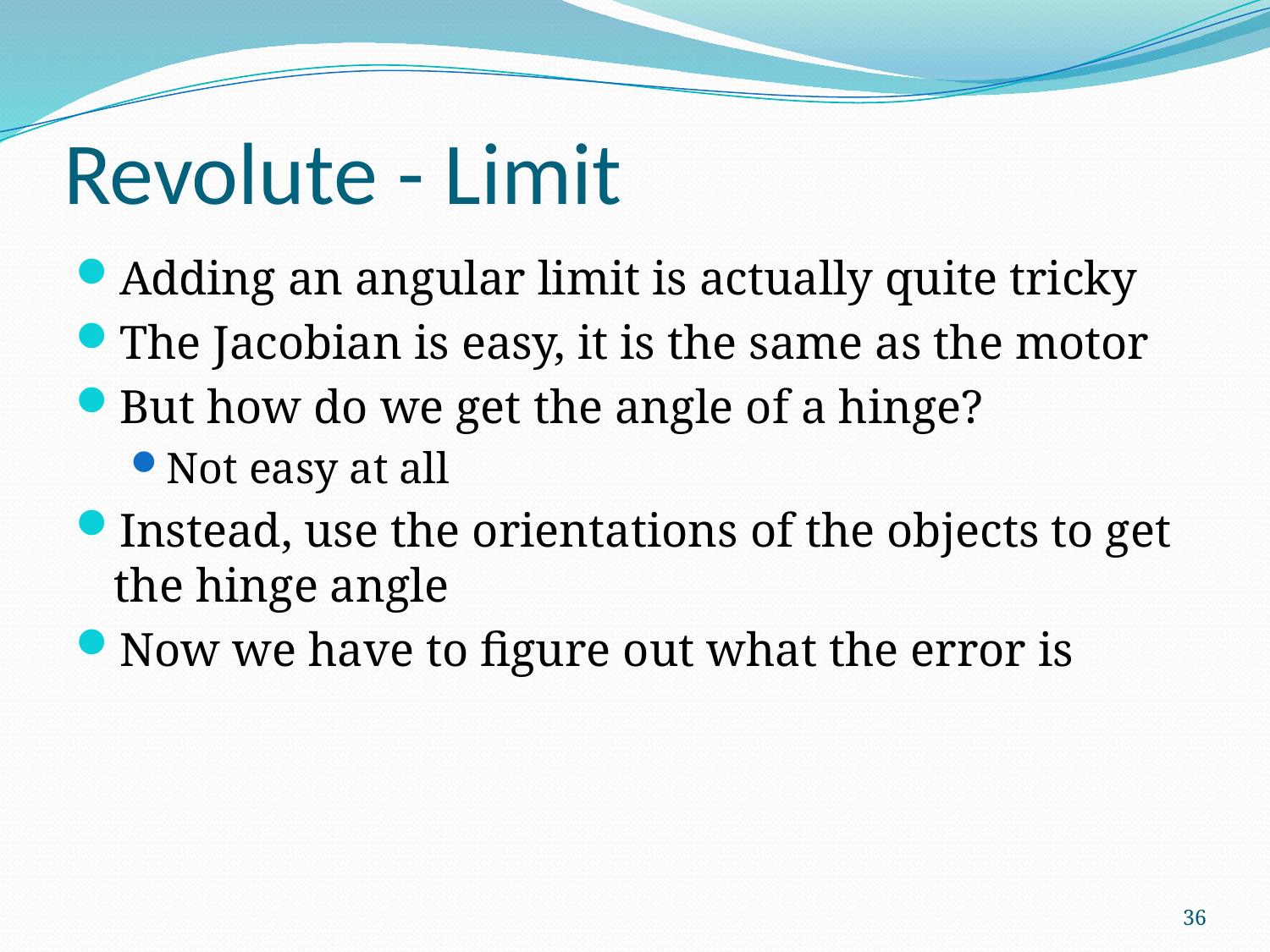

# Revolute - Limit
Adding an angular limit is actually quite tricky
The Jacobian is easy, it is the same as the motor
But how do we get the angle of a hinge?
Not easy at all
Instead, use the orientations of the objects to get the hinge angle
Now we have to figure out what the error is
36